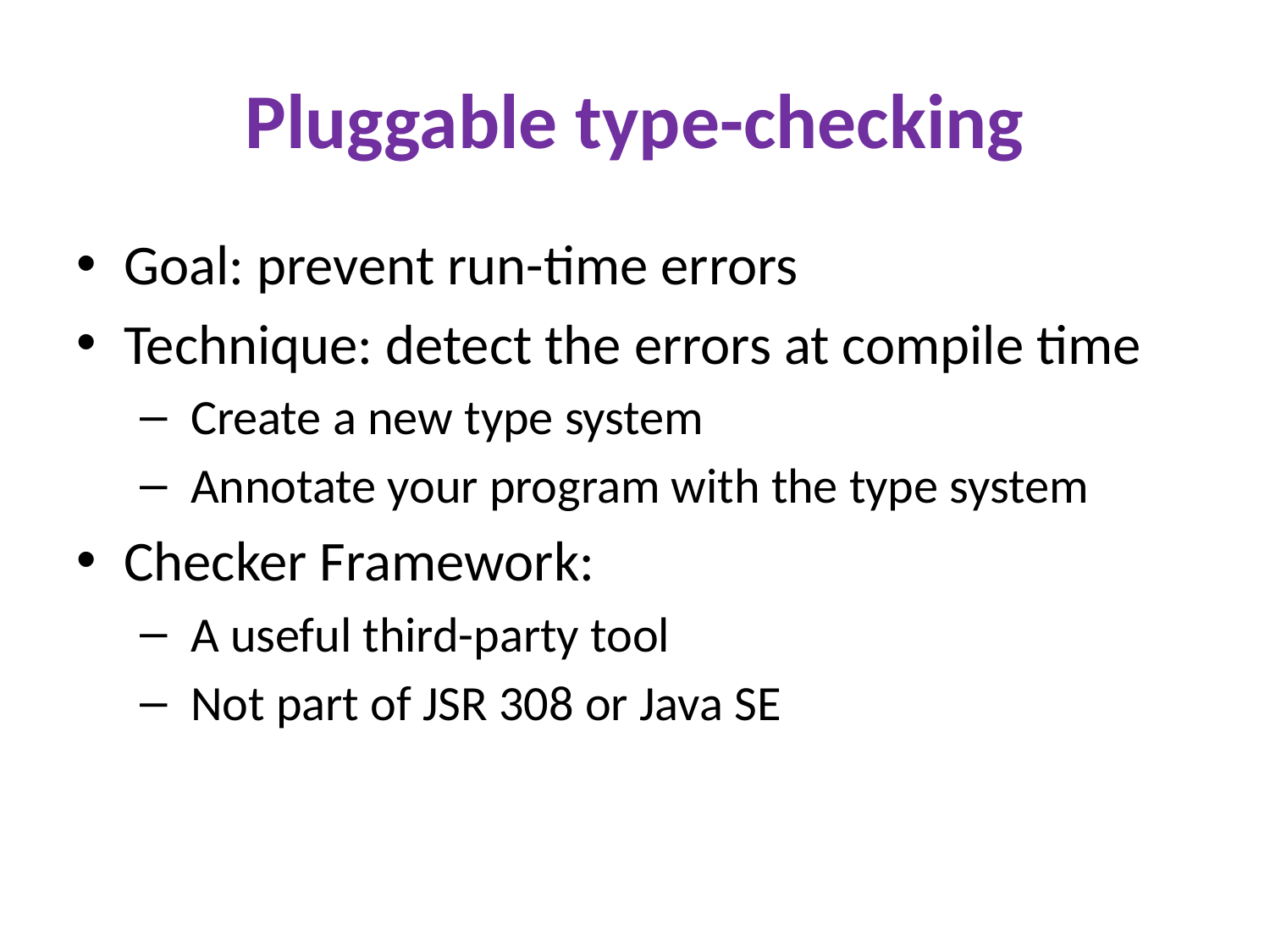

# Pluggable type-checking
Goal: prevent run-time errors
Technique: detect the errors at compile time
 Create a new type system
 Annotate your program with the type system
Checker Framework:
 A useful third-party tool
 Not part of JSR 308 or Java SE